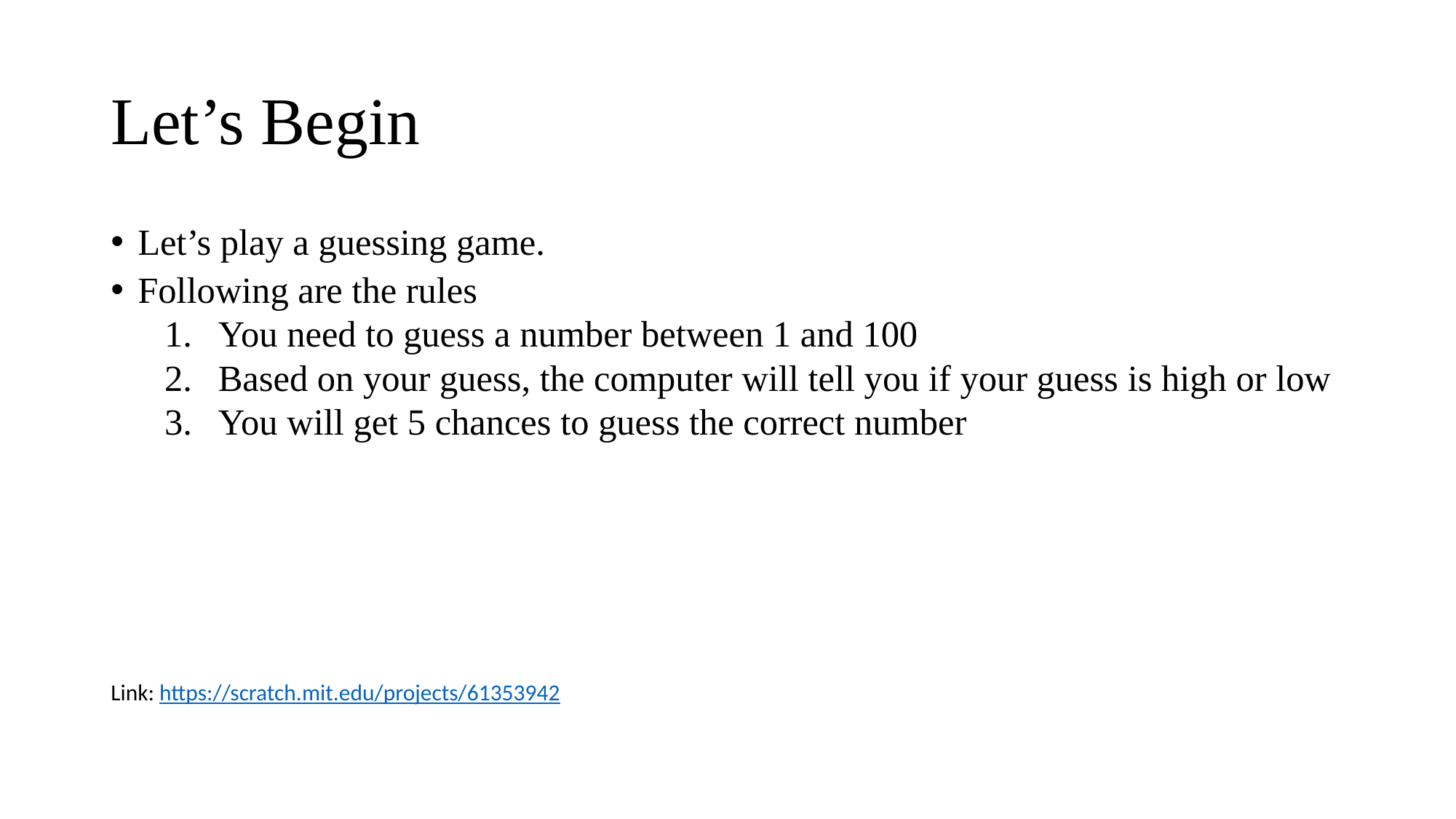

# Let’s Begin
Let’s play a guessing game.
Following are the rules
You need to guess a number between 1 and 100
Based on your guess, the computer will tell you if your guess is high or low
You will get 5 chances to guess the correct number

Link: https://scratch.mit.edu/projects/61353942